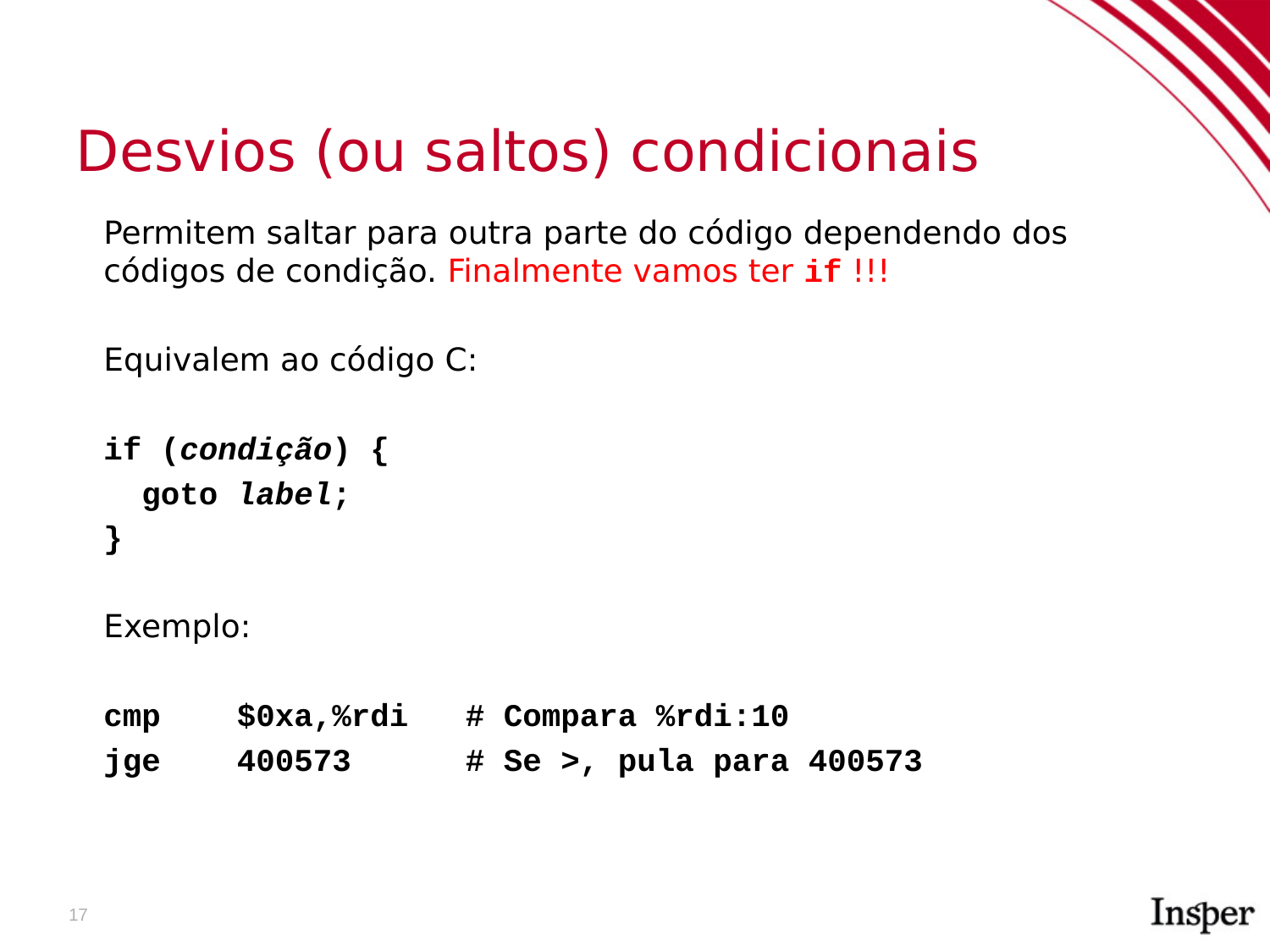

Desvios (ou saltos) condicionais
Permitem saltar para outra parte do código dependendo dos códigos de condição. Finalmente vamos ter if !!!

Equivalem ao código C:

if (condição) {
  goto label;
}

Exemplo:

cmp    $0xa,%rdi   # Compara %rdi:10
jge    400573      # Se >, pula para 400573
17